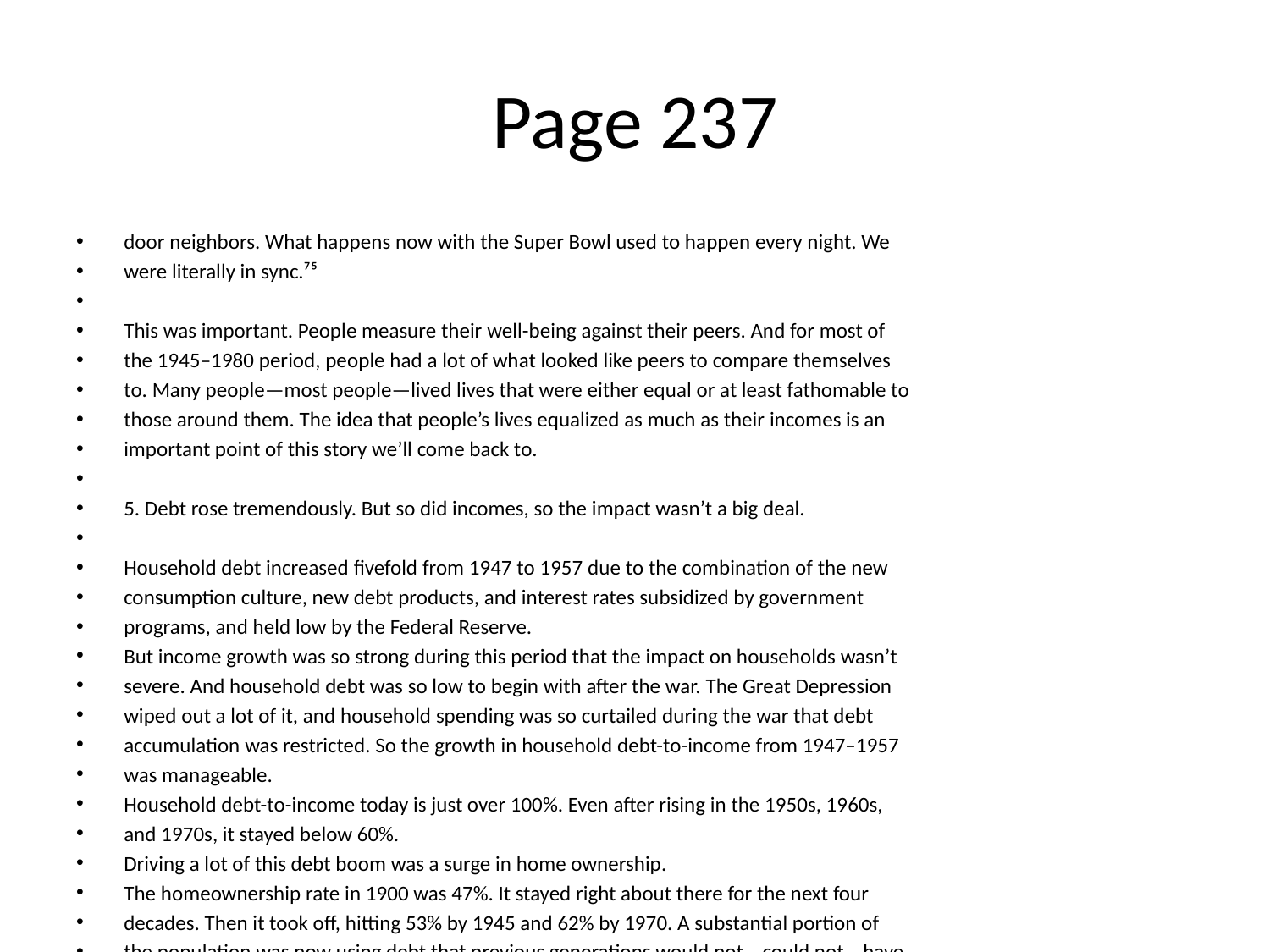

# Page 237
door neighbors. What happens now with the Super Bowl used to happen every night. We
were literally in sync.⁷⁵

This was important. People measure their well-being against their peers. And for most of
the 1945–1980 period, people had a lot of what looked like peers to compare themselves
to. Many people—most people—lived lives that were either equal or at least fathomable to
those around them. The idea that people’s lives equalized as much as their incomes is an
important point of this story we’ll come back to.

5. Debt rose tremendously. But so did incomes, so the impact wasn’t a big deal.

Household debt increased ﬁvefold from 1947 to 1957 due to the combination of the new
consumption culture, new debt products, and interest rates subsidized by government
programs, and held low by the Federal Reserve.
But income growth was so strong during this period that the impact on households wasn’t
severe. And household debt was so low to begin with after the war. The Great Depression
wiped out a lot of it, and household spending was so curtailed during the war that debt
accumulation was restricted. So the growth in household debt-to-income from 1947–1957
was manageable.
Household debt-to-income today is just over 100%. Even after rising in the 1950s, 1960s,
and 1970s, it stayed below 60%.
Driving a lot of this debt boom was a surge in home ownership.
The homeownership rate in 1900 was 47%. It stayed right about there for the next four
decades. Then it took oﬀ, hitting 53% by 1945 and 62% by 1970. A substantial portion of
the population was now using debt that previous generations would not—could not—have
accessed. And they were mostly OK with it.
David Halberstam writes in his book The Fifties:

They were conﬁdent in themselves and their futures in a way that [those] growing up in
harder times found striking. They did not fear debt as their parents had … They diﬀered
from their parents not just in how much they made and what they owned but in their belief
that the future had already arrived. As the ﬁrst homeowners in their families, they brought
a new excitement and pride with them to the store as they bought furniture or appliances—
in other times young couples might have exhibited such feelings as they bought clothes for
their ﬁrst baby. It was as if the very accomplishment of owning a home reﬂected such an
immense breakthrough that nothing was too good to buy for it.

Now’s a good time to connect a few things, as they’ll become increasingly important:

America is booming.